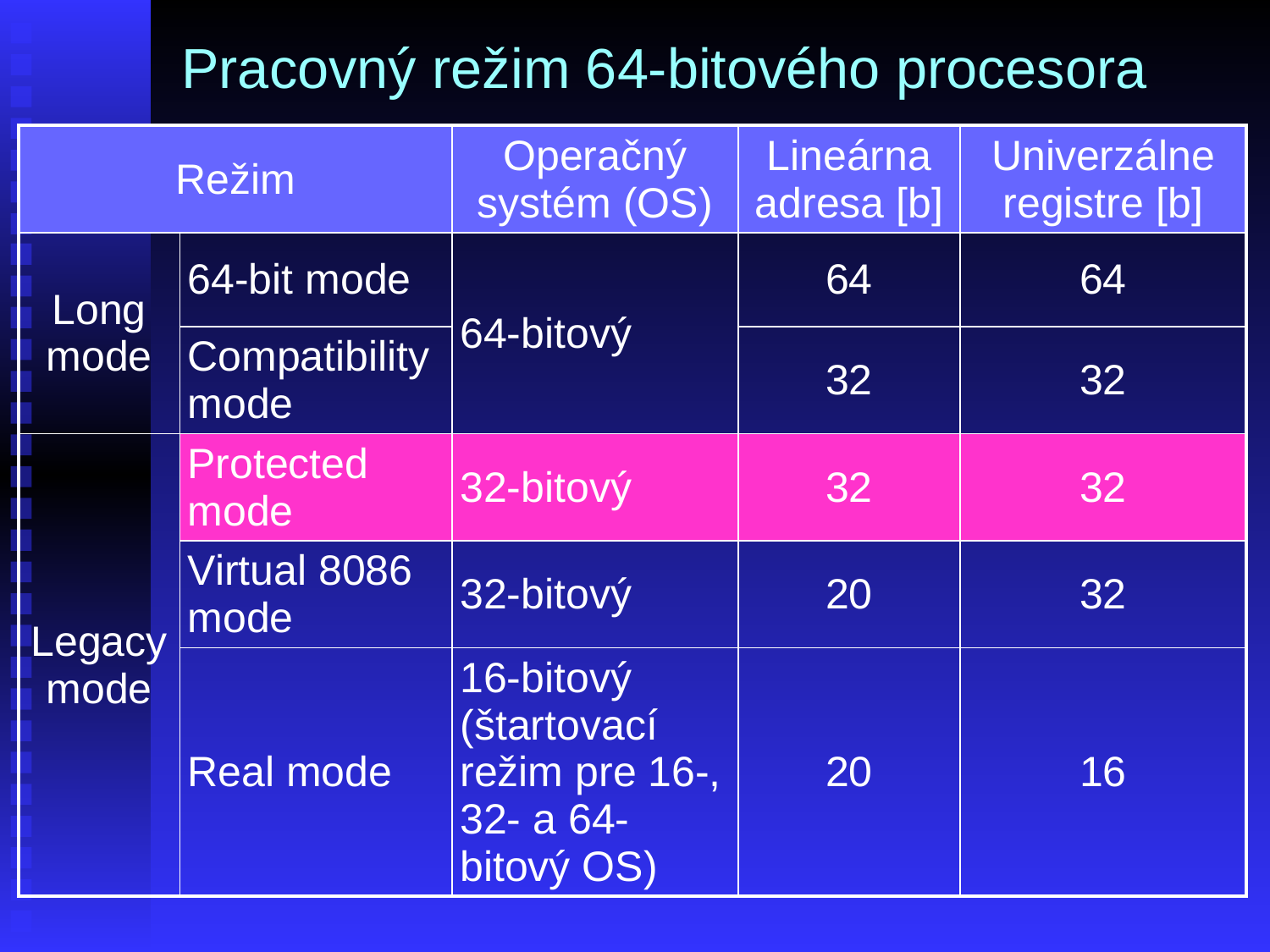

Pracovný režim 64-bitového procesora
| Režim |  | Operačný systém (OS) | Lineárna adresa [b] | Univerzálne registre [b] |
| --- | --- | --- | --- | --- |
| Long mode | 64-bit mode | 64-bitový | 64 | 64 |
|  | Compatibility mode |  | 32 | 32 |
| Legacy mode | Protected mode | 32-bitový | 32 | 32 |
|  | Virtual 8086 mode | 32-bitový | 20 | 32 |
|  | Real mode | 16-bitový (štartovací režim pre 16-, 32- a 64-bitový OS) | 20 | 16 |